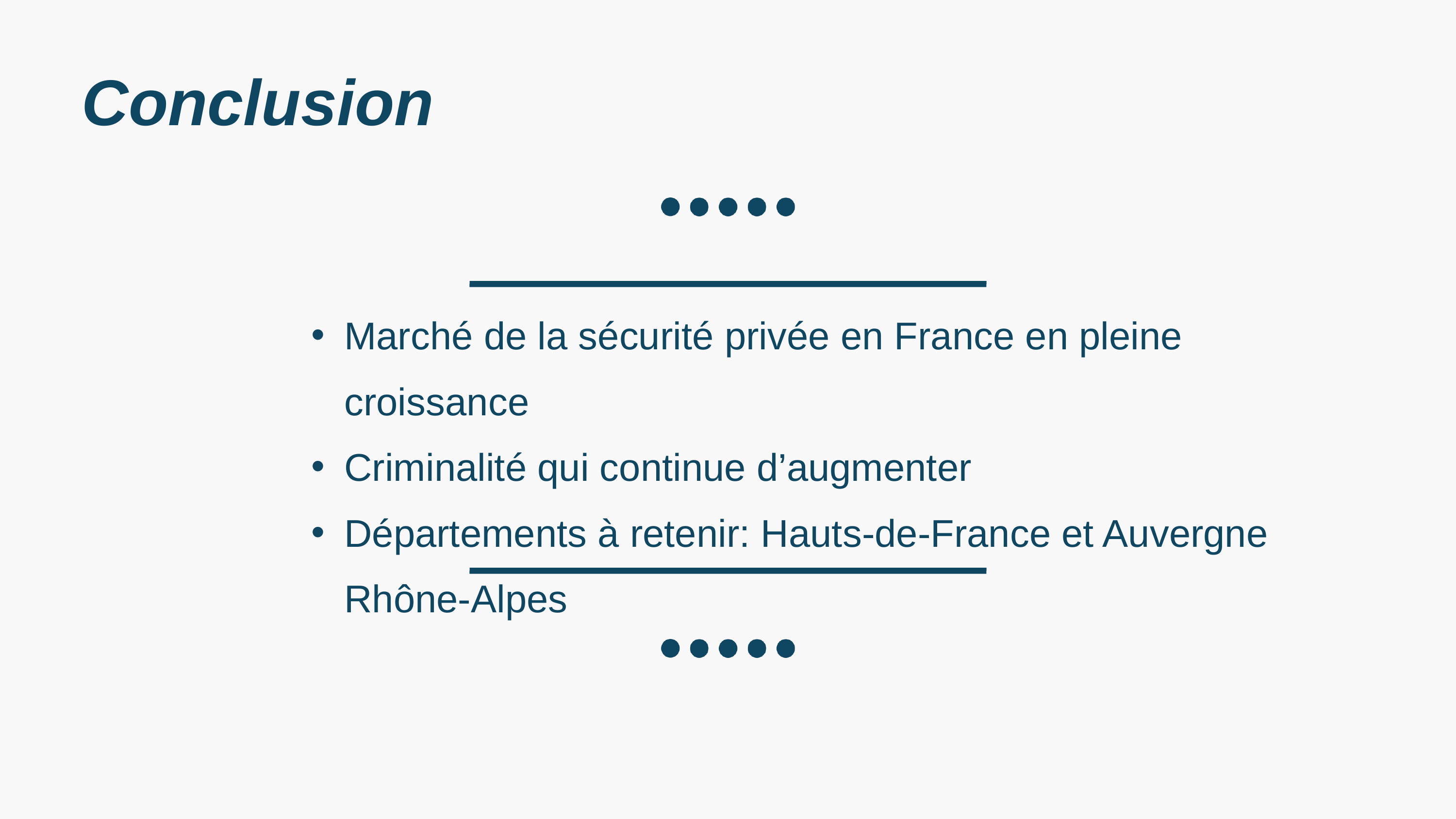

Conclusion

Marché de la sécurité privée en France en pleine croissance
Criminalité qui continue d’augmenter
Départements à retenir: Hauts-de-France et Auvergne Rhône-Alpes